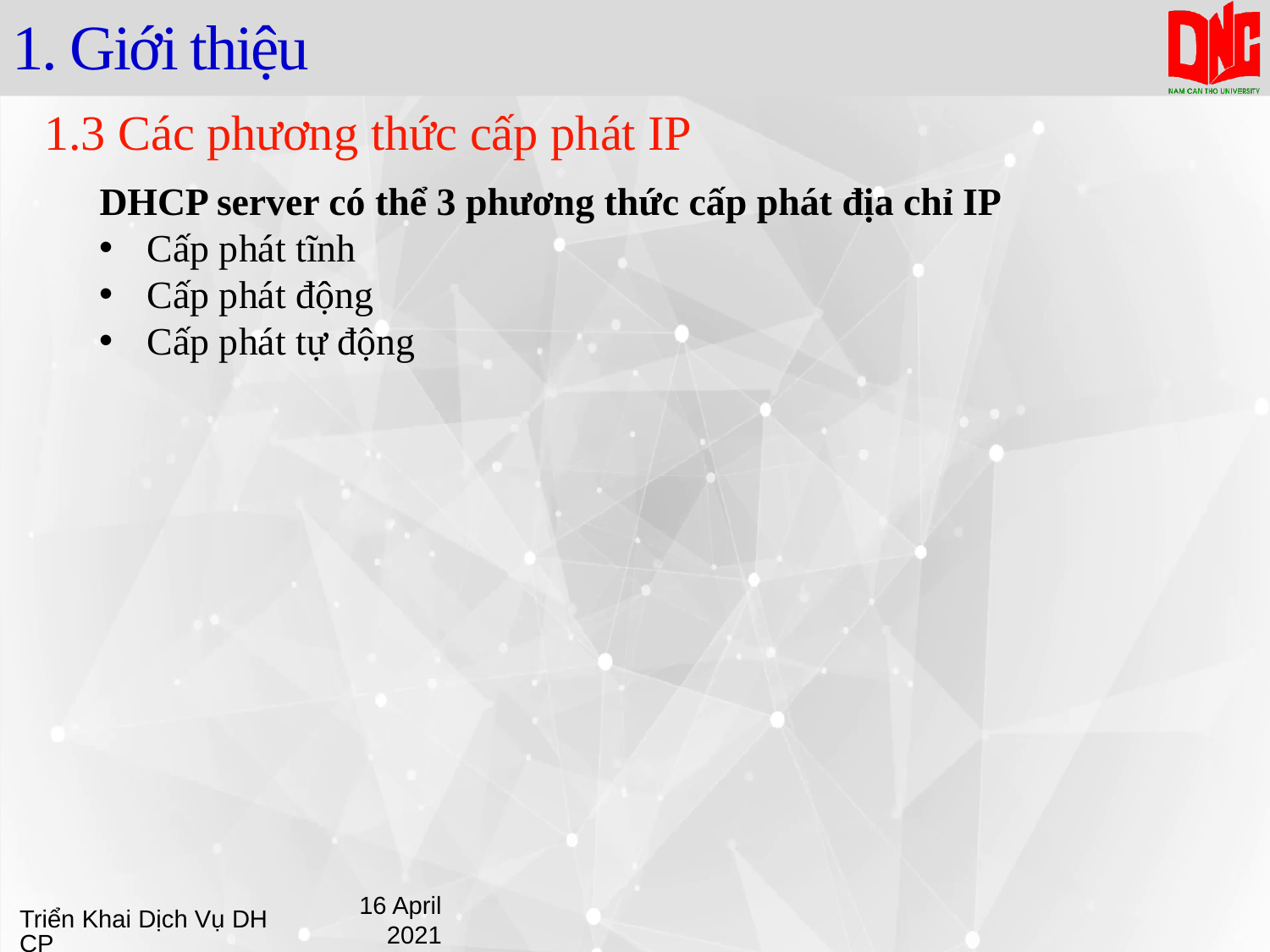

# 1. Giới thiệu
1.3 Các phương thức cấp phát IP
DHCP server có thể 3 phương thức cấp phát địa chỉ IP
Cấp phát tĩnh
Cấp phát động
Cấp phát tự động
Triển Khai Dịch Vụ DHCP
16 April 2021